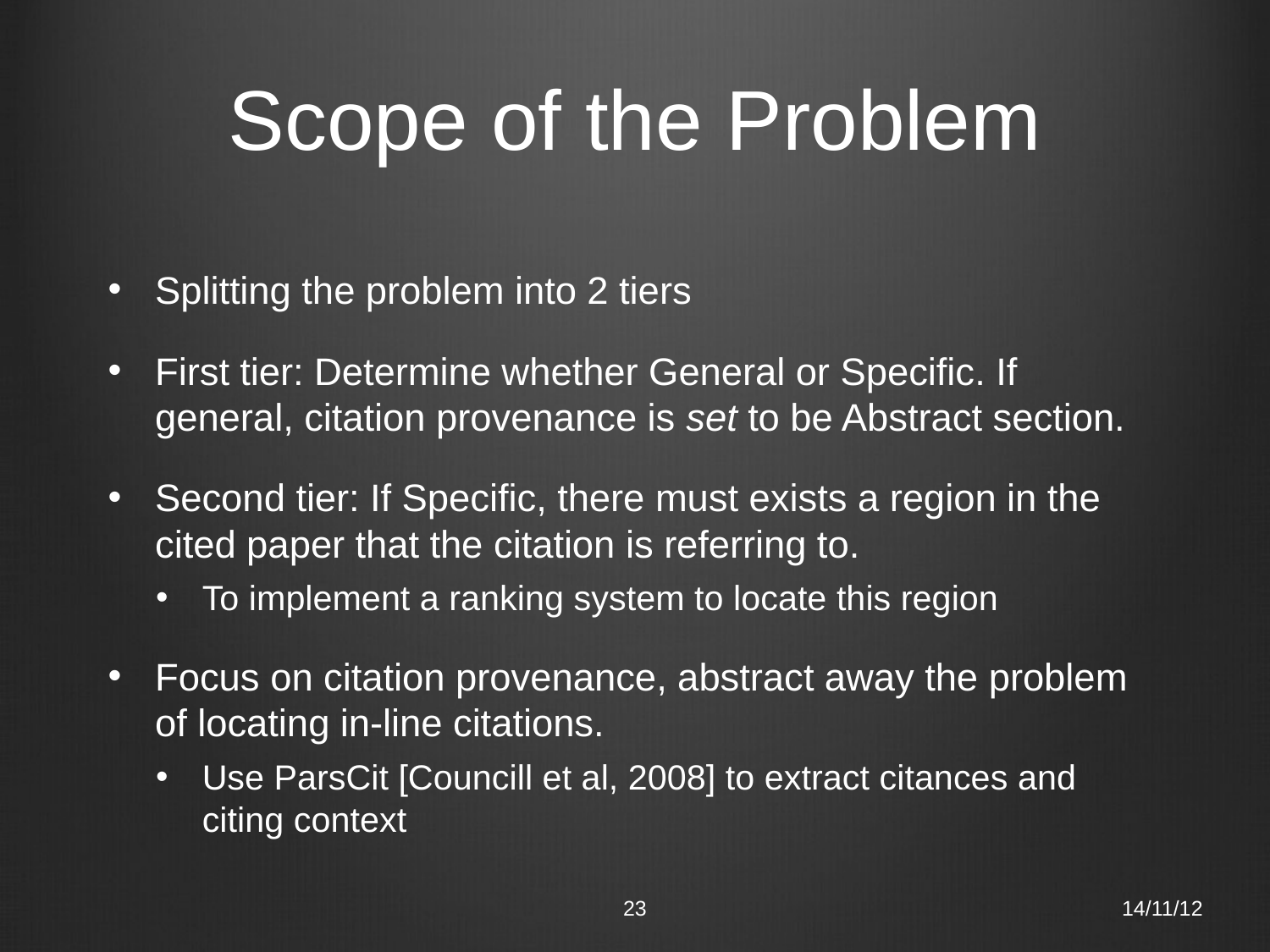

# Scope of the Problem
Splitting the problem into 2 tiers
First tier: Determine whether General or Specific. If general, citation provenance is set to be Abstract section.
Second tier: If Specific, there must exists a region in the cited paper that the citation is referring to.
To implement a ranking system to locate this region
Focus on citation provenance, abstract away the problem of locating in-line citations.
Use ParsCit [Councill et al, 2008] to extract citances and citing context
23
14/11/12